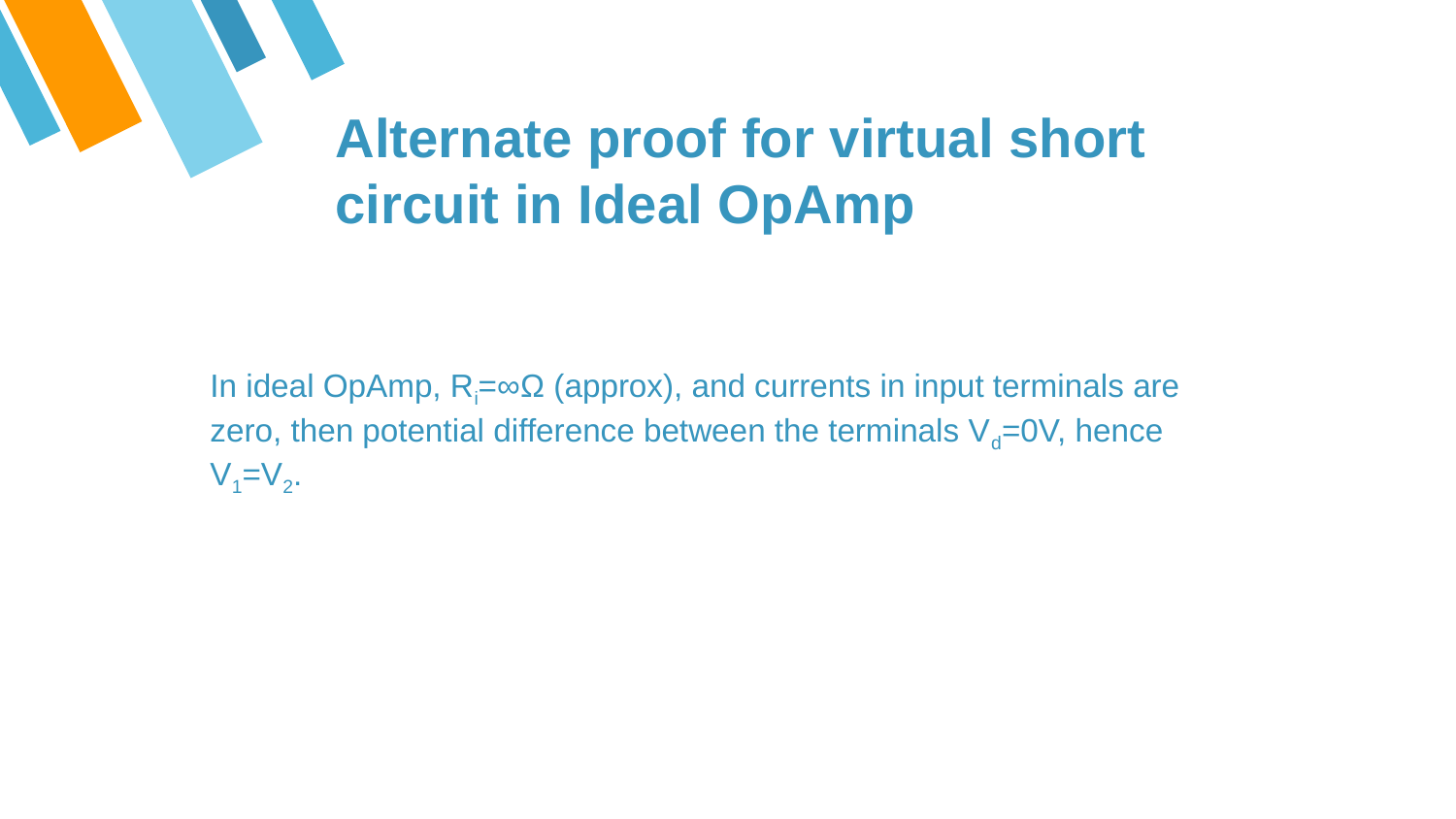

Alternate proof for virtual short circuit in Ideal OpAmp
#
In ideal OpAmp, Ri=∞Ω (approx), and currents in input terminals are zero, then potential difference between the terminals Vd=0V, hence V1=V2.